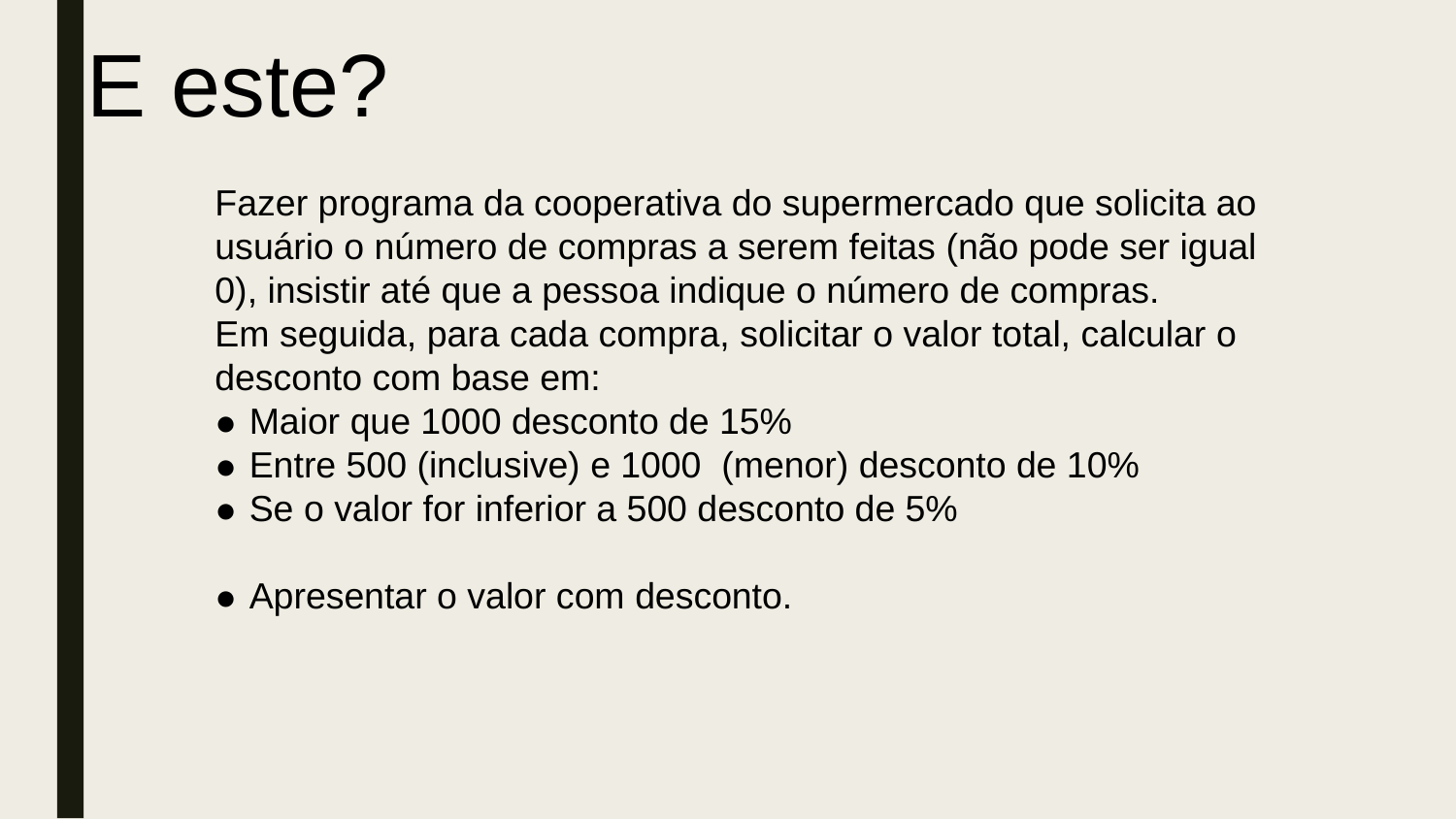

E este?
Fazer programa da cooperativa do supermercado que solicita ao usuário o número de compras a serem feitas (não pode ser igual 0), insistir até que a pessoa indique o número de compras.
Em seguida, para cada compra, solicitar o valor total, calcular o desconto com base em:
Maior que 1000 desconto de 15%
Entre 500 (inclusive) e 1000  (menor) desconto de 10%
Se o valor for inferior a 500 desconto de 5%

Apresentar o valor com desconto.